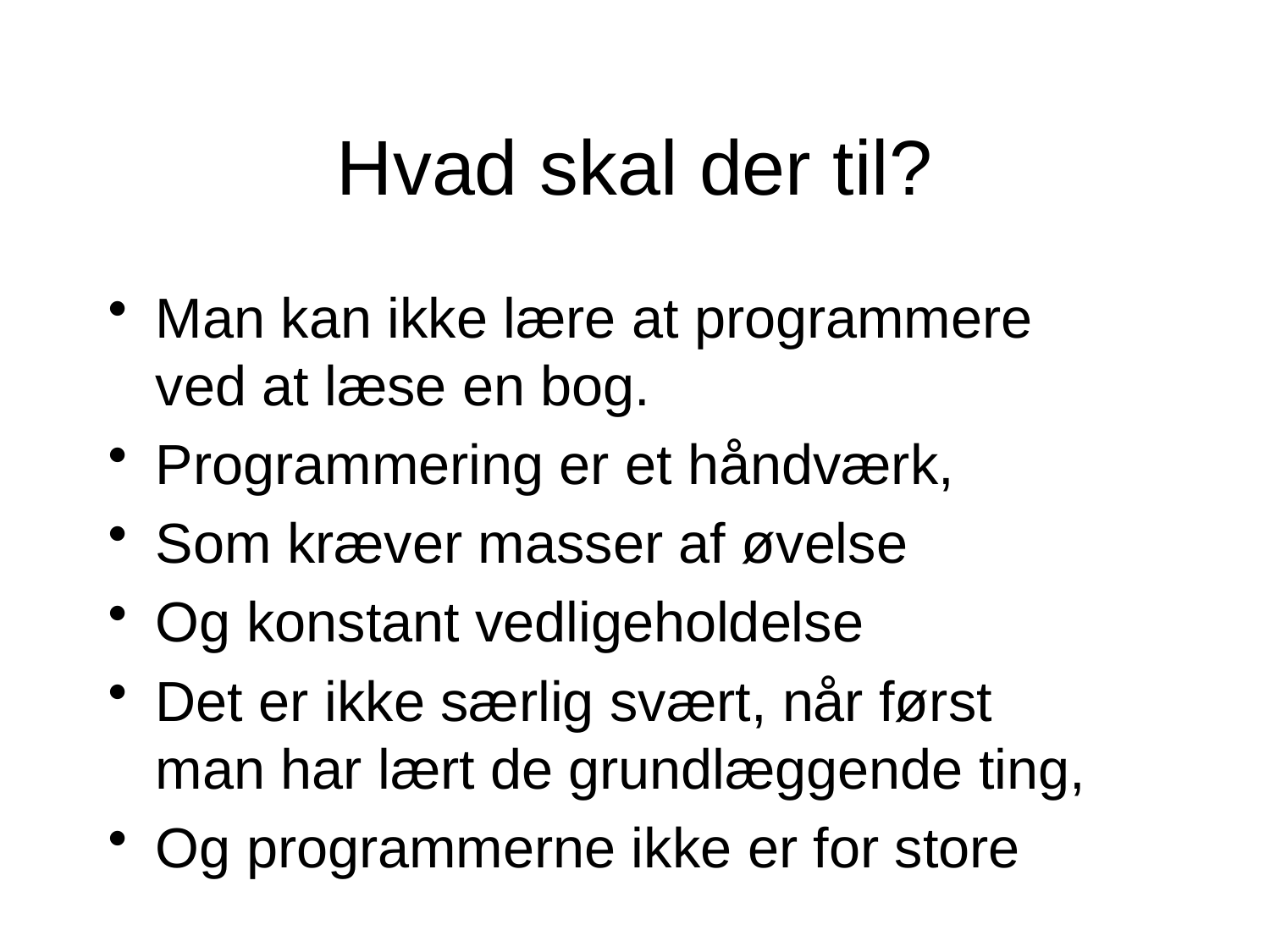

# Hvad skal der til?
Man kan ikke lære at programmere ved at læse en bog.
Programmering er et håndværk,
Som kræver masser af øvelse
Og konstant vedligeholdelse
Det er ikke særlig svært, når først man har lært de grundlæggende ting,
Og programmerne ikke er for store